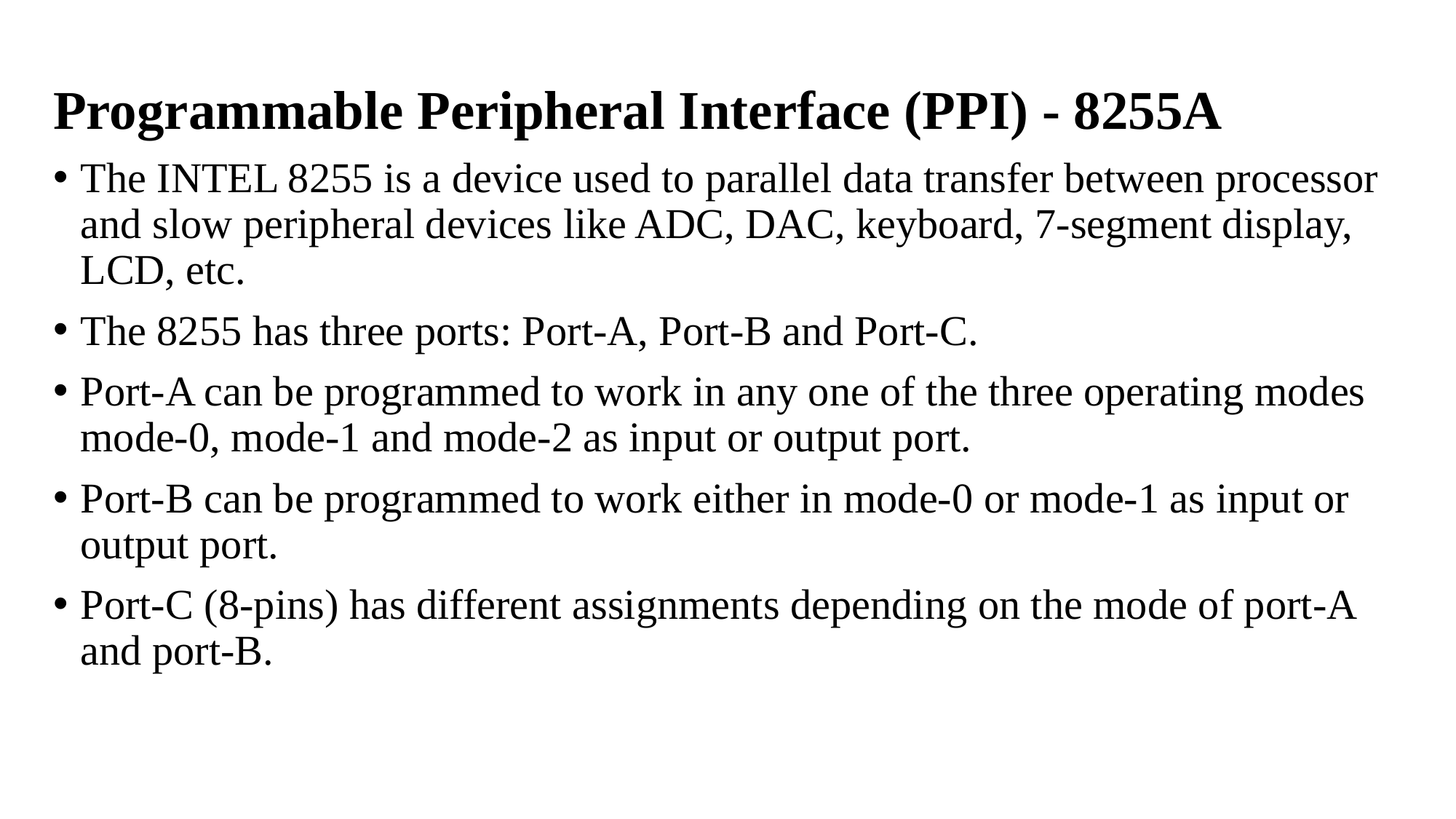

Programmable Peripheral Interface (PPI) - 8255A
The INTEL 8255 is a device used to parallel data transfer between processor and slow peripheral devices like ADC, DAC, keyboard, 7-segment display, LCD, etc.
The 8255 has three ports: Port-A, Port-B and Port-C.
Port-A can be programmed to work in any one of the three operating modes mode-0, mode-1 and mode-2 as input or output port.
Port-B can be programmed to work either in mode-0 or mode-1 as input or output port.
Port-C (8-pins) has different assignments depending on the mode of port-A and port-B.